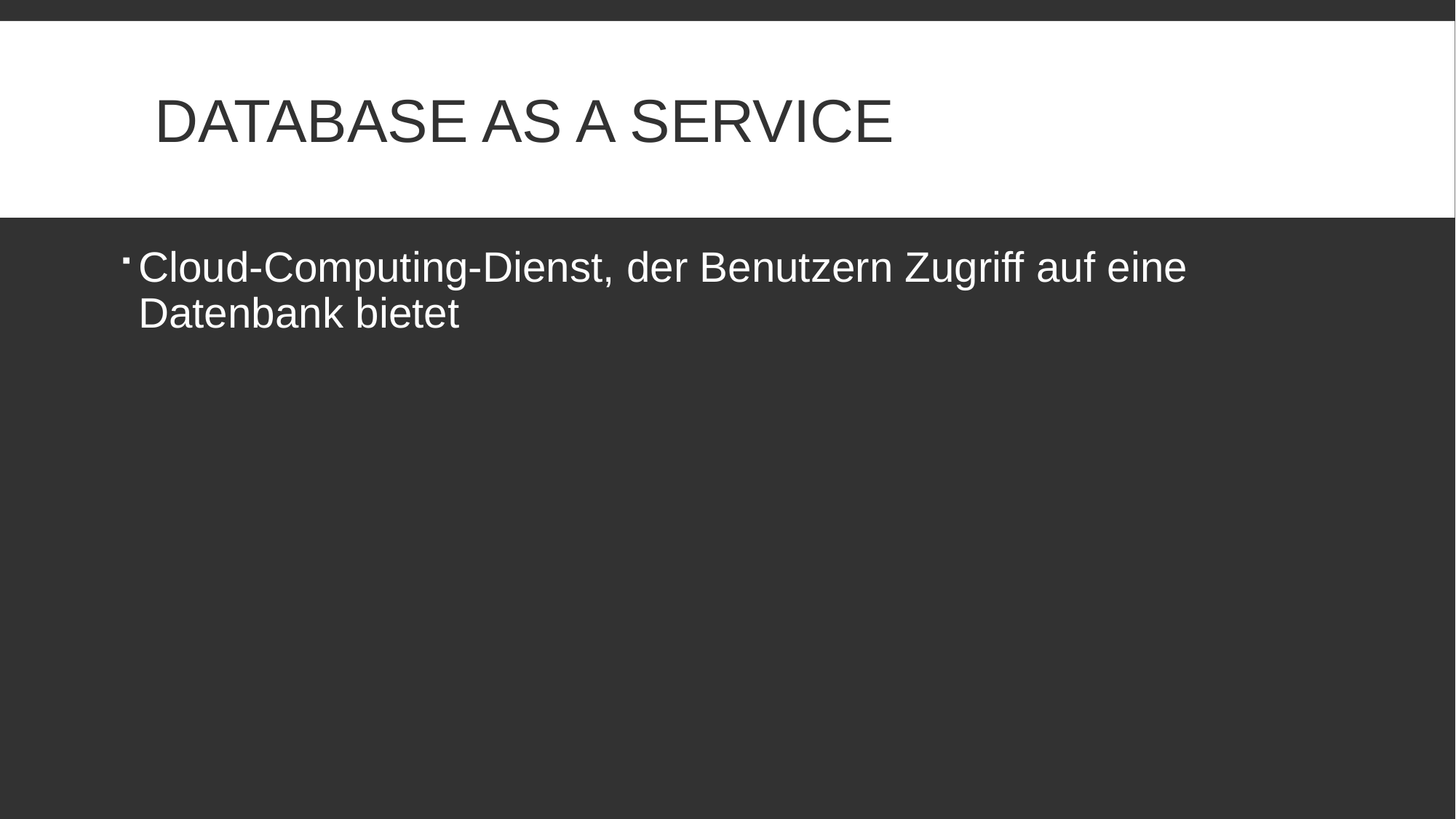

# Database as a Service
Cloud-Computing-Dienst, der Benutzern Zugriff auf eine Datenbank bietet